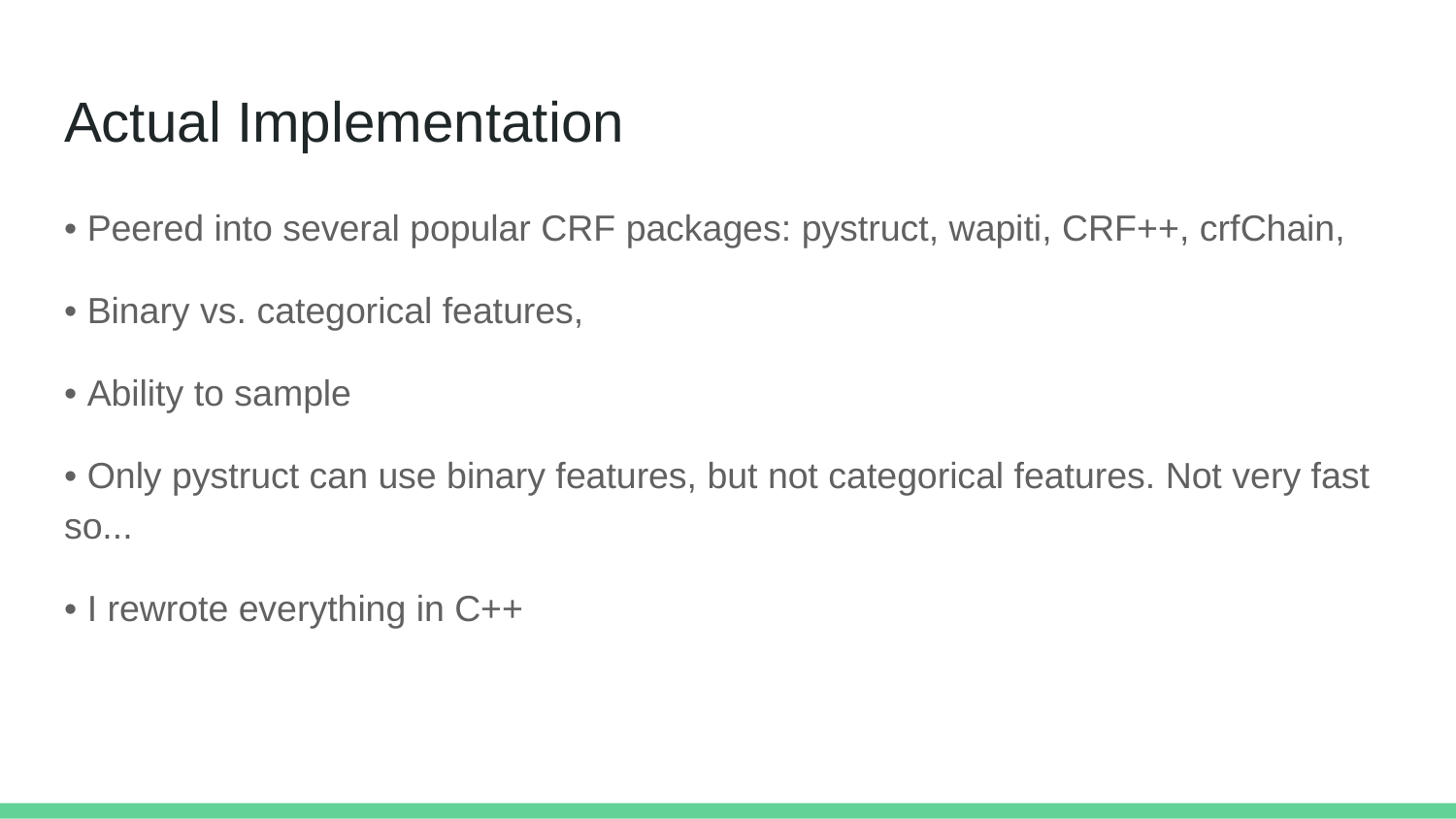

# Actual Implementation
• Peered into several popular CRF packages: pystruct, wapiti, CRF++, crfChain,
• Binary vs. categorical features,
• Ability to sample
• Only pystruct can use binary features, but not categorical features. Not very fast so...
• I rewrote everything in C++